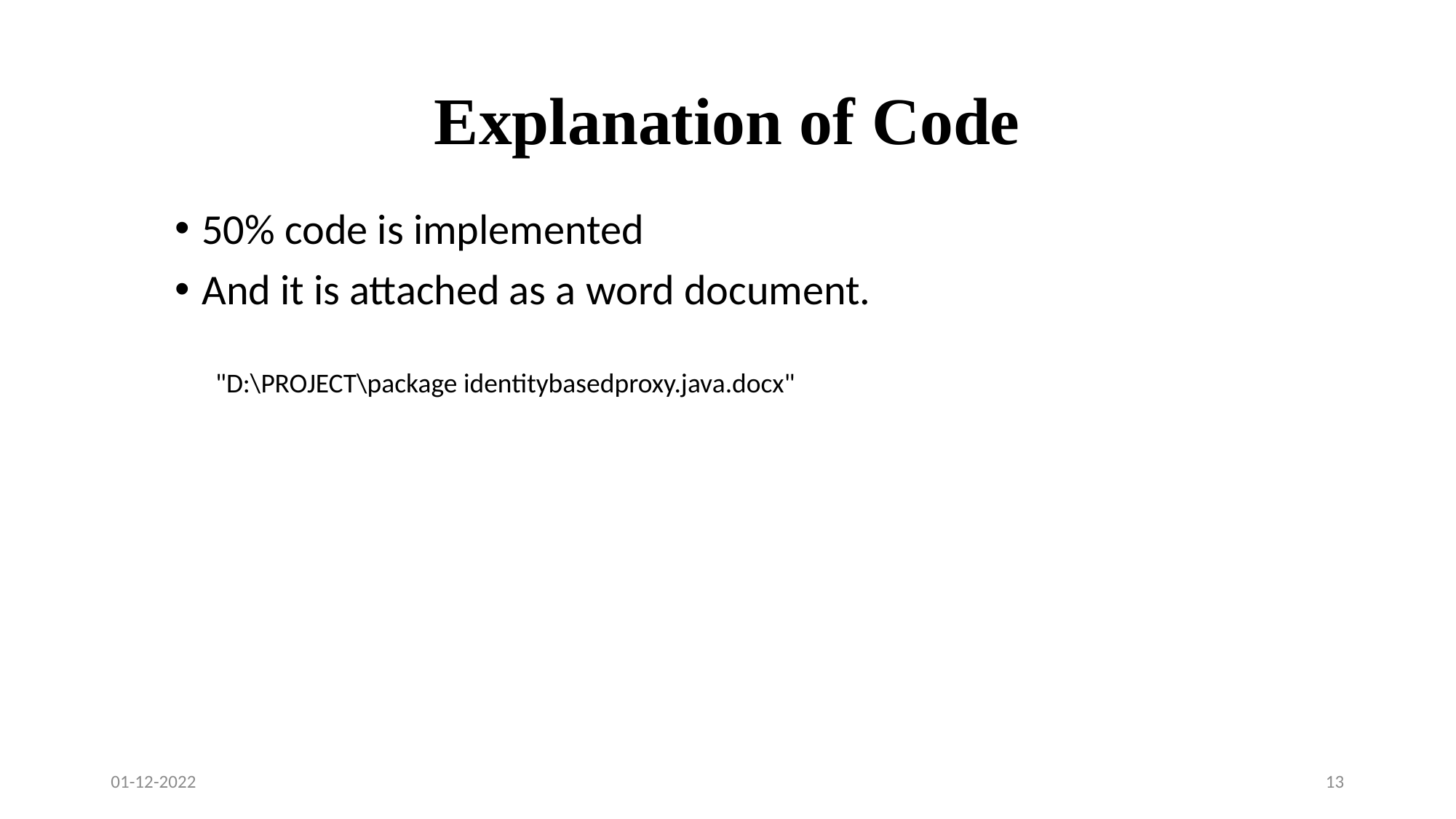

# Explanation of Code
50% code is implemented
And it is attached as a word document.
"D:\PROJECT\package identitybasedproxy.java.docx"
01-12-2022
13